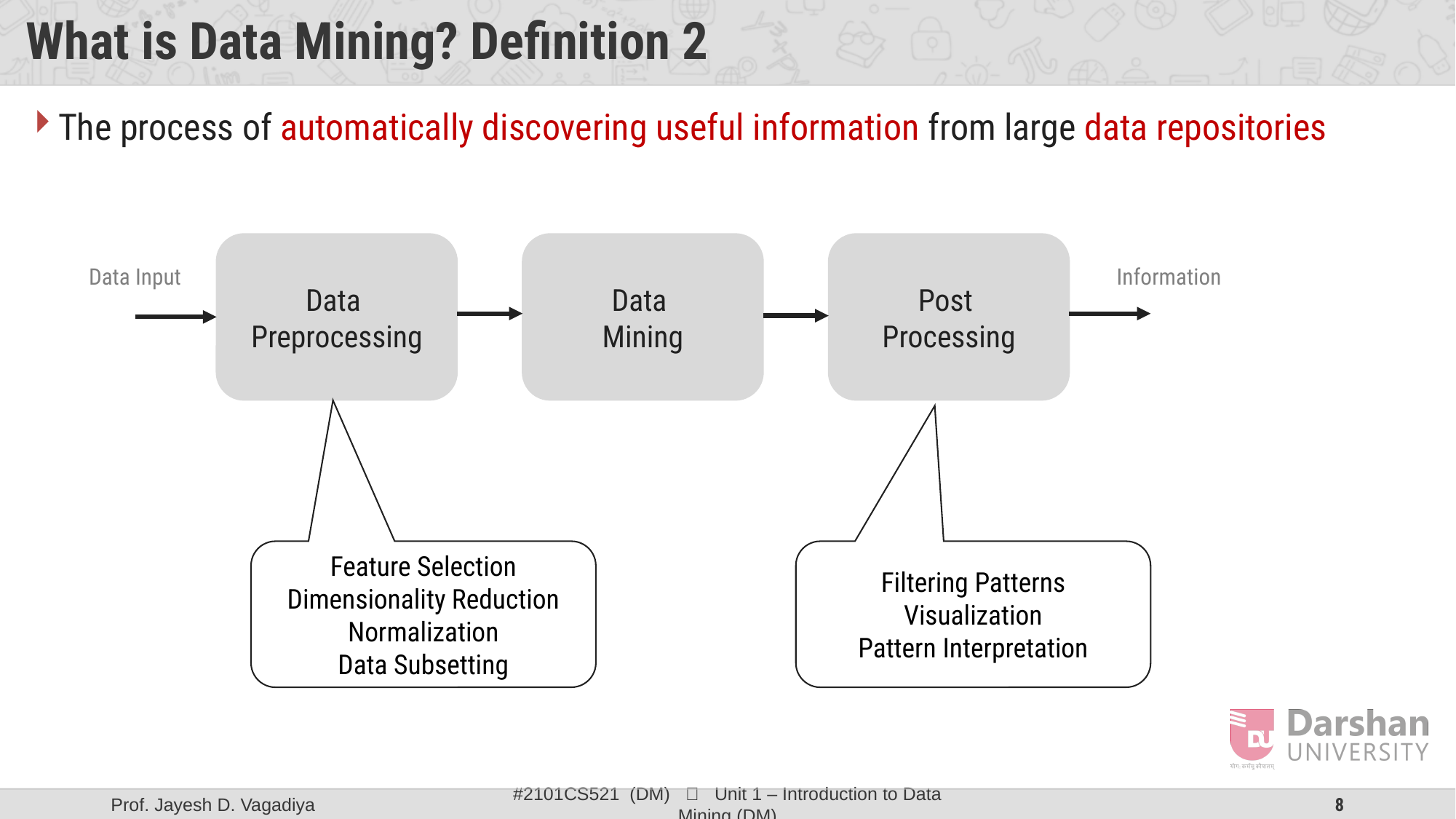

# What is Data Mining? Definition 2
The process of automatically discovering useful information from large data repositories

Data
Preprocessing
Data
Mining
Post
Processing
Data Input
Information
Feature Selection
Dimensionality Reduction
Normalization
Data Subsetting
Filtering Patterns
Visualization
Pattern Interpretation